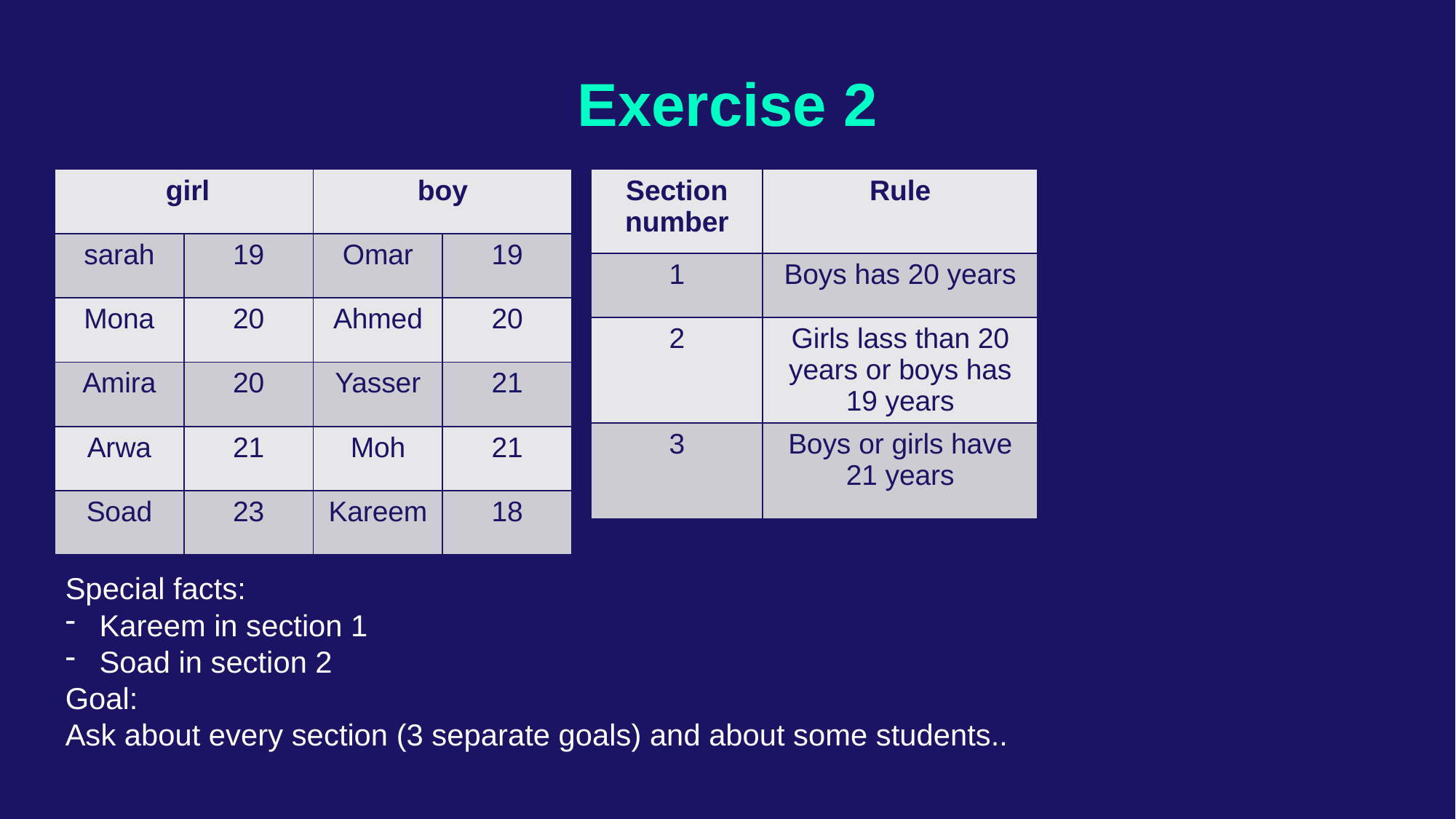

# Exercise 2
| girl |  | boy |  |
| --- | --- | --- | --- |
| sarah | 19 | Omar | 19 |
| Mona | 20 | Ahmed | 20 |
| Amira | 20 | Yasser | 21 |
| Arwa | 21 | Moh | 21 |
| Soad | 23 | Kareem | 18 |
| Section number | Rule |
| --- | --- |
| 1 | Boys has 20 years |
| 2 | Girls lass than 20 years or boys has 19 years |
| 3 | Boys or girls have 21 years |
Special facts:
Kareem in section 1
Soad in section 2
Goal:
Ask about every section (3 separate goals) and about some students..